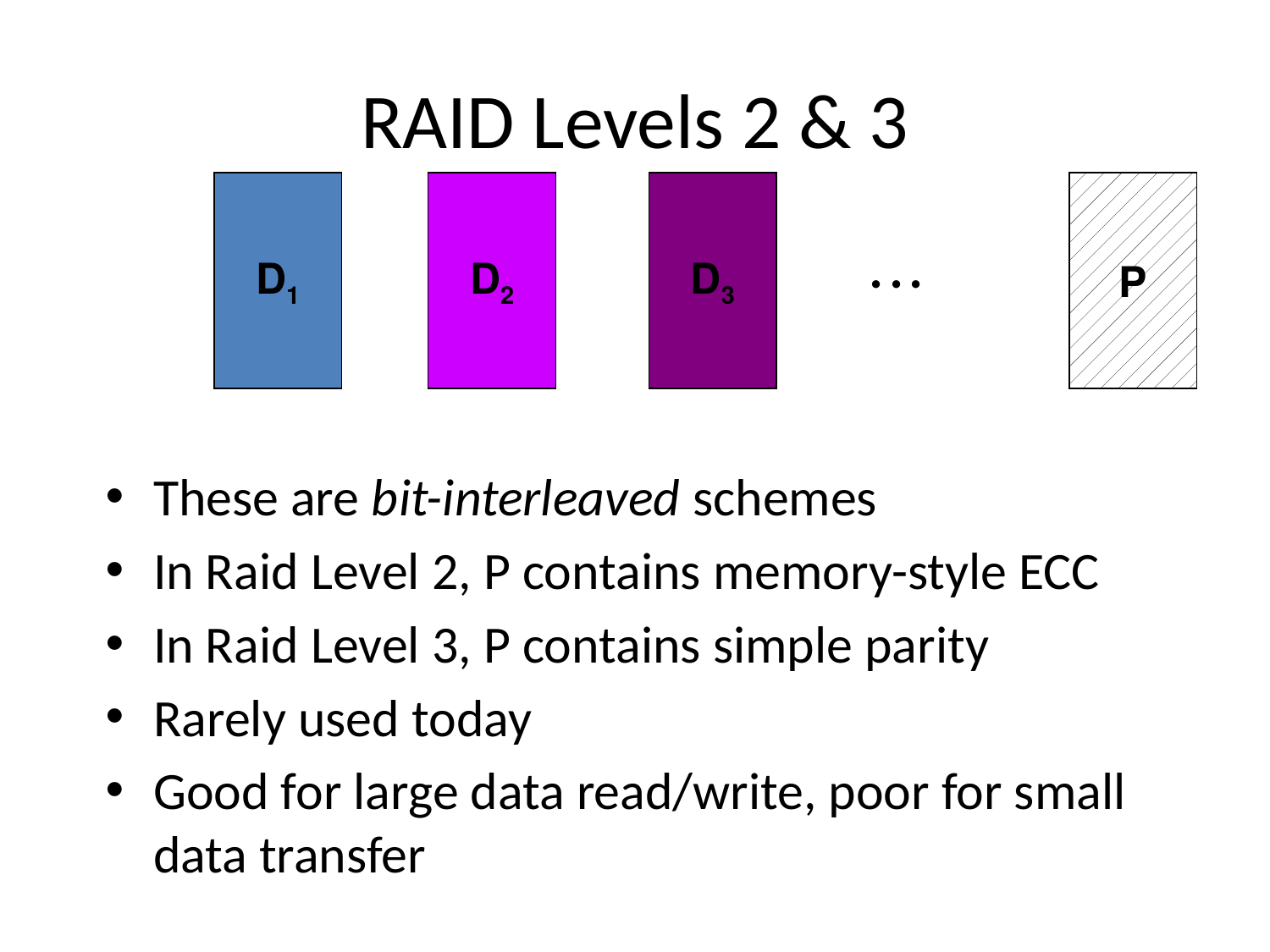

# RAID Levels 2 & 3
D1
D2
D3
P
• • •
These are bit-interleaved schemes
In Raid Level 2, P contains memory-style ECC
In Raid Level 3, P contains simple parity
Rarely used today
Good for large data read/write, poor for small data transfer